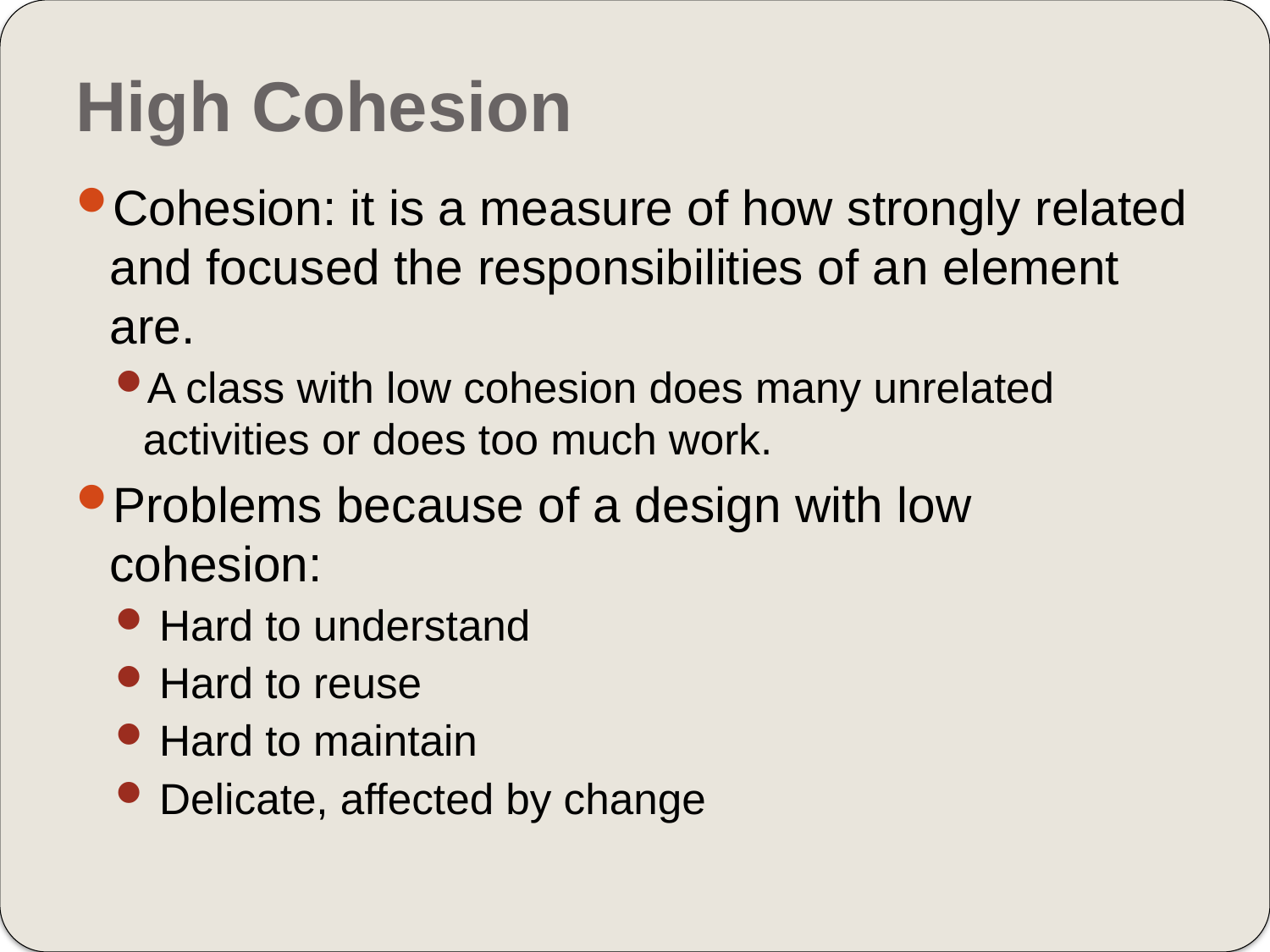

# High Cohesion
Cohesion: it is a measure of how strongly related and focused the responsibilities of an element are.
A class with low cohesion does many unrelated activities or does too much work.
Problems because of a design with low cohesion:
 Hard to understand
 Hard to reuse
 Hard to maintain
 Delicate, affected by change